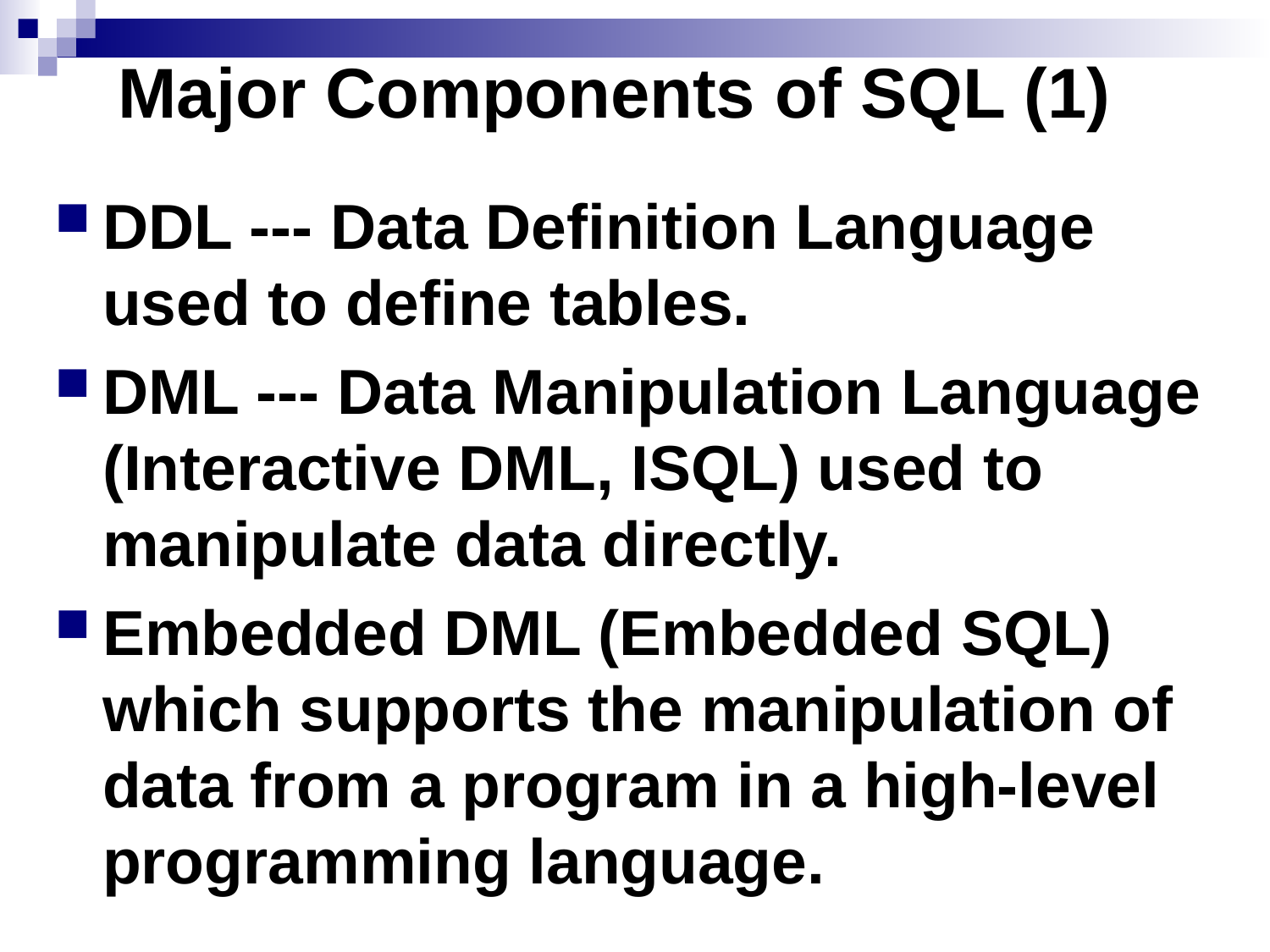

# Major Components of SQL (1)
DDL --- Data Definition Language used to define tables.
DML --- Data Manipulation Language (Interactive DML, ISQL) used to manipulate data directly.
Embedded DML (Embedded SQL) which supports the manipulation of data from a program in a high-level programming language.